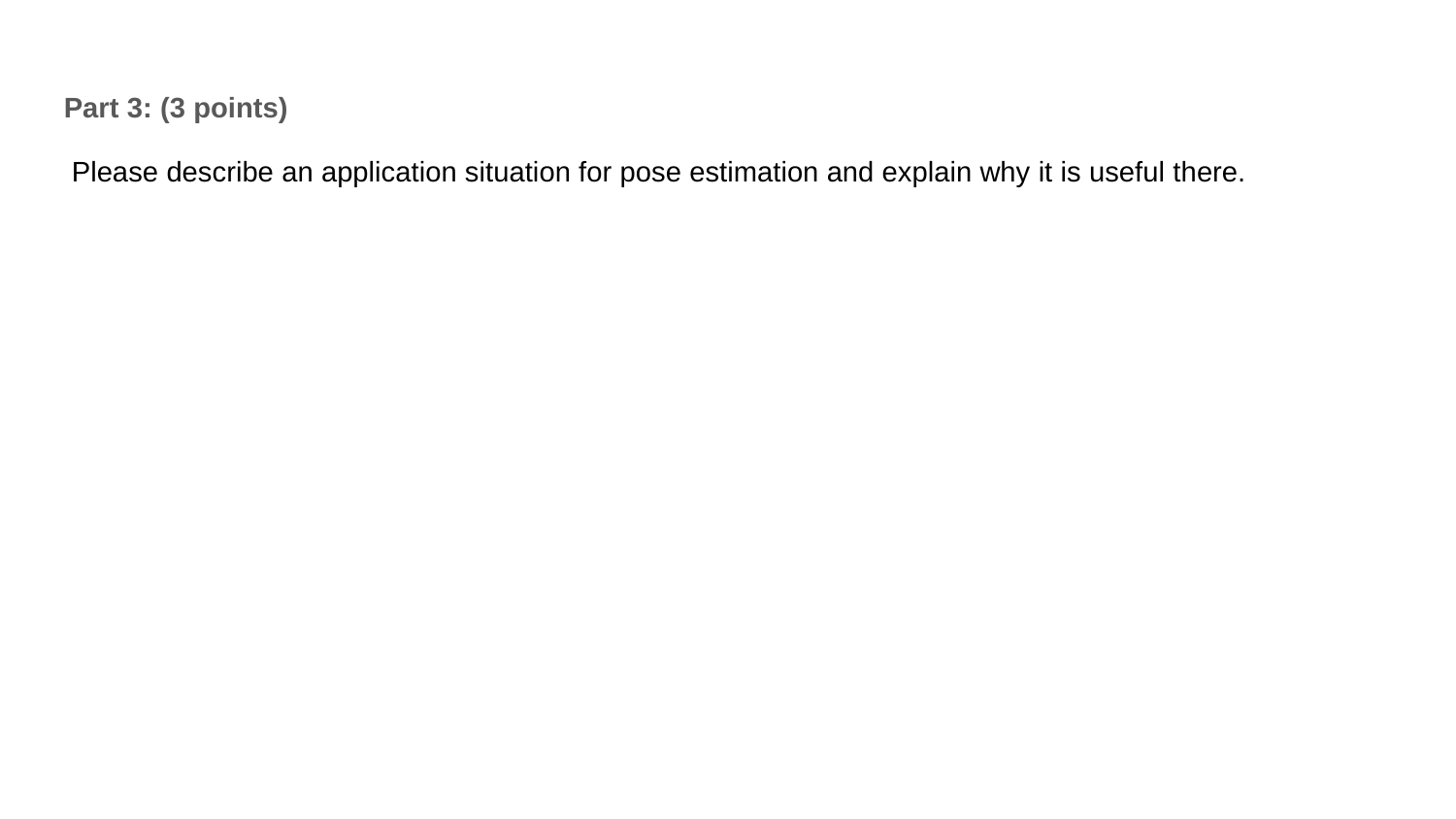

Part 3: (3 points)

Please describe an application situation for pose estimation and explain why it is useful there.